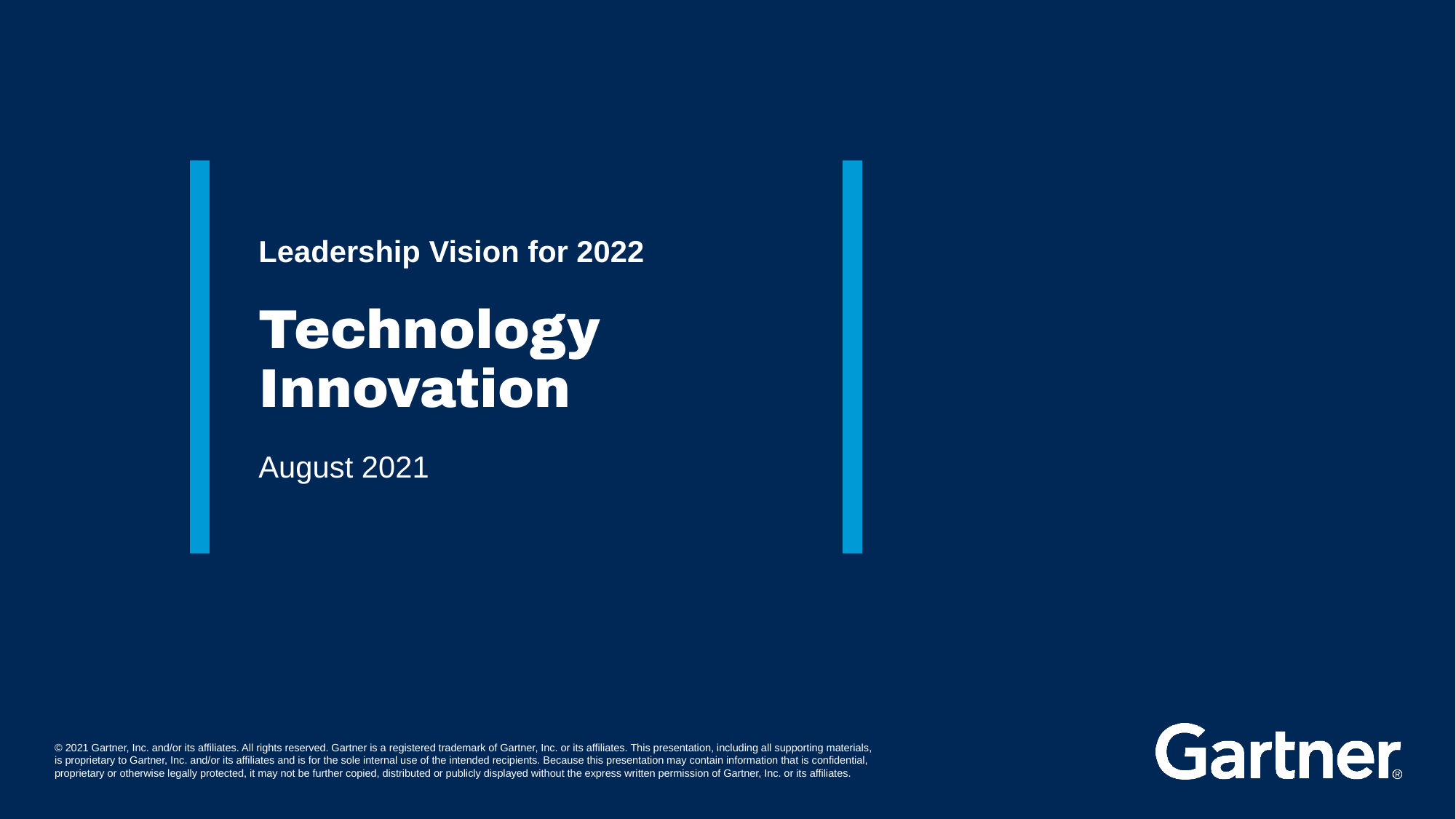

# Leadership Vision for 2022 Technology Innovation August 2021